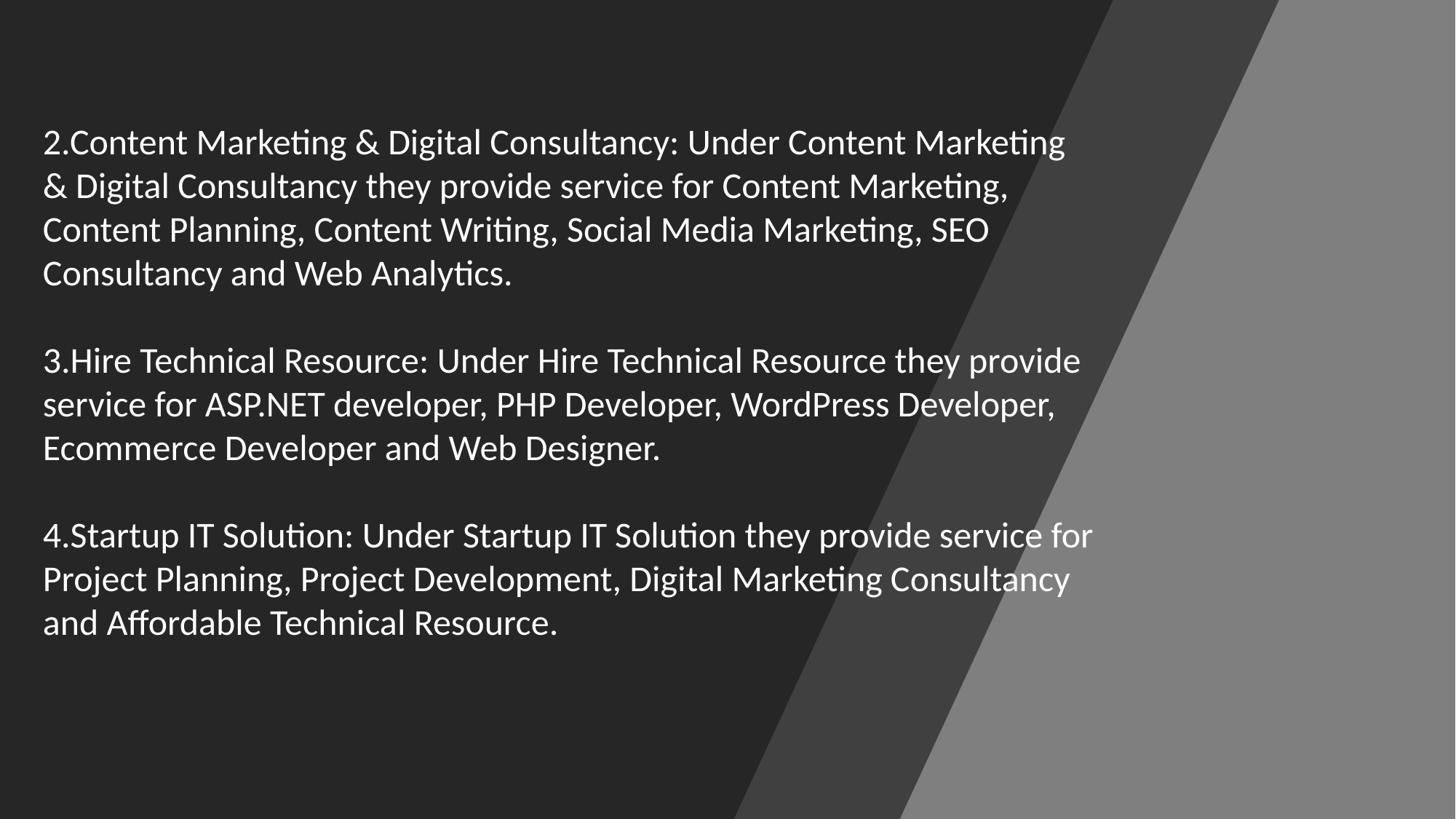

2.Content Marketing & Digital Consultancy: Under Content Marketing & Digital Consultancy they provide service for Content Marketing, Content Planning, Content Writing, Social Media Marketing, SEO Consultancy and Web Analytics.

3.Hire Technical Resource: Under Hire Technical Resource they provide service for ASP.NET developer, PHP Developer, WordPress Developer, Ecommerce Developer and Web Designer.

4.Startup IT Solution: Under Startup IT Solution they provide service for Project Planning, Project Development, Digital Marketing Consultancy and Affordable Technical Resource.